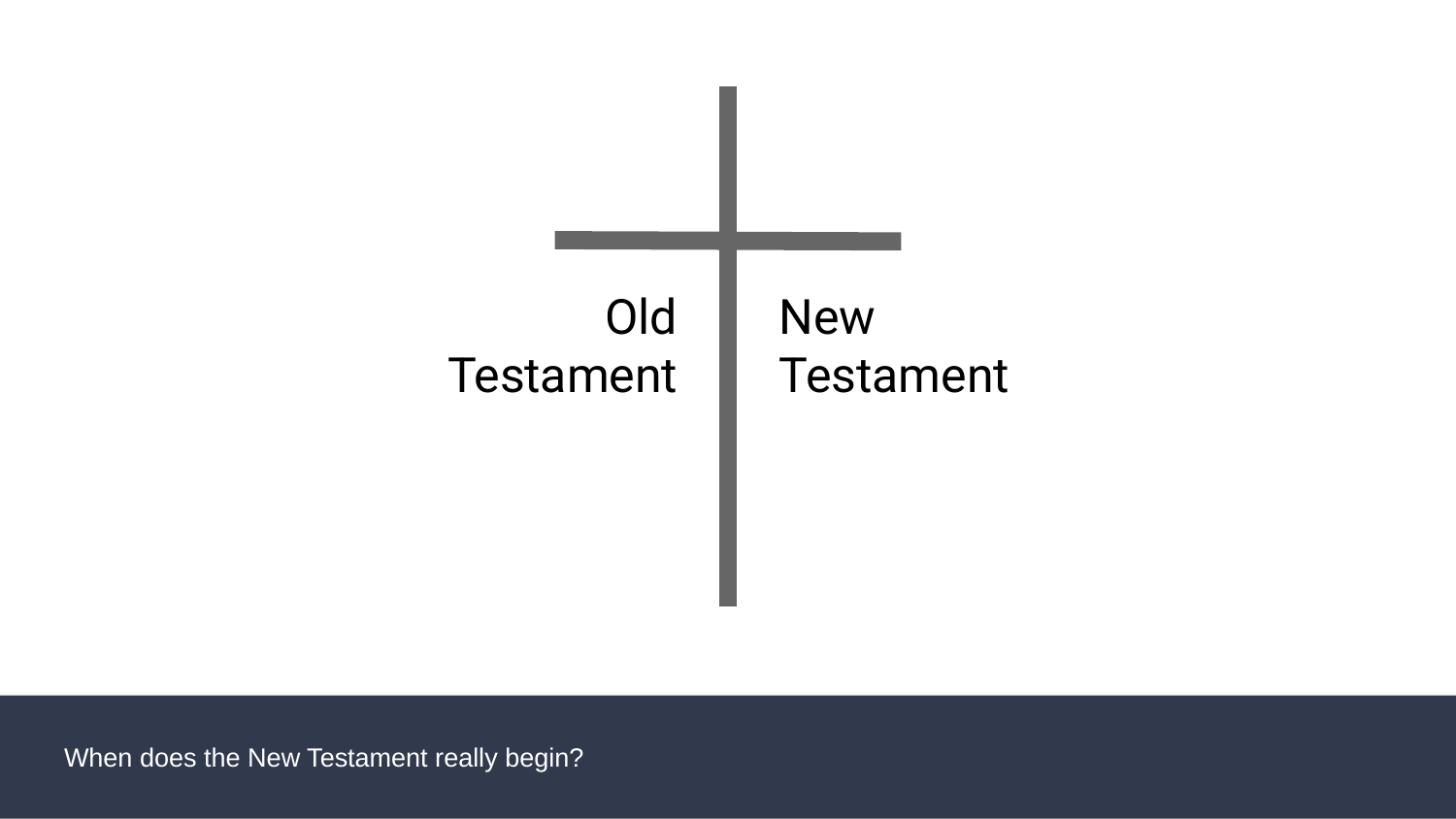

Old
Testament
New
Testament
When does the New Testament really begin?